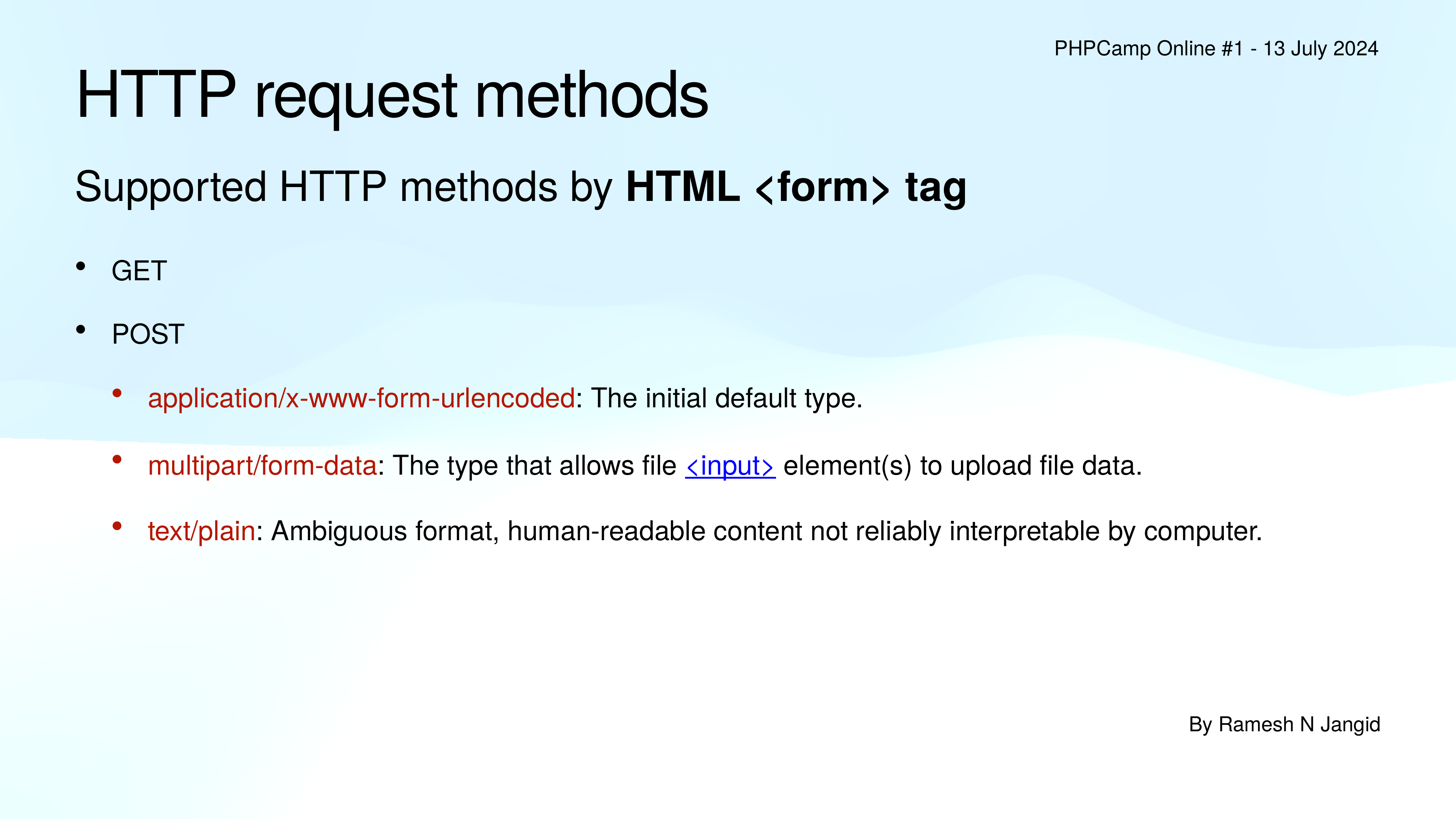

PHPCamp Online #1 - 13 July 2024
# HTTP request methods
Supported HTTP methods by HTML <form> tag
GET
POST
application/x-www-form-urlencoded: The initial default type.
multipart/form-data: The type that allows file <input> element(s) to upload file data.
text/plain: Ambiguous format, human-readable content not reliably interpretable by computer.
By Ramesh N Jangid